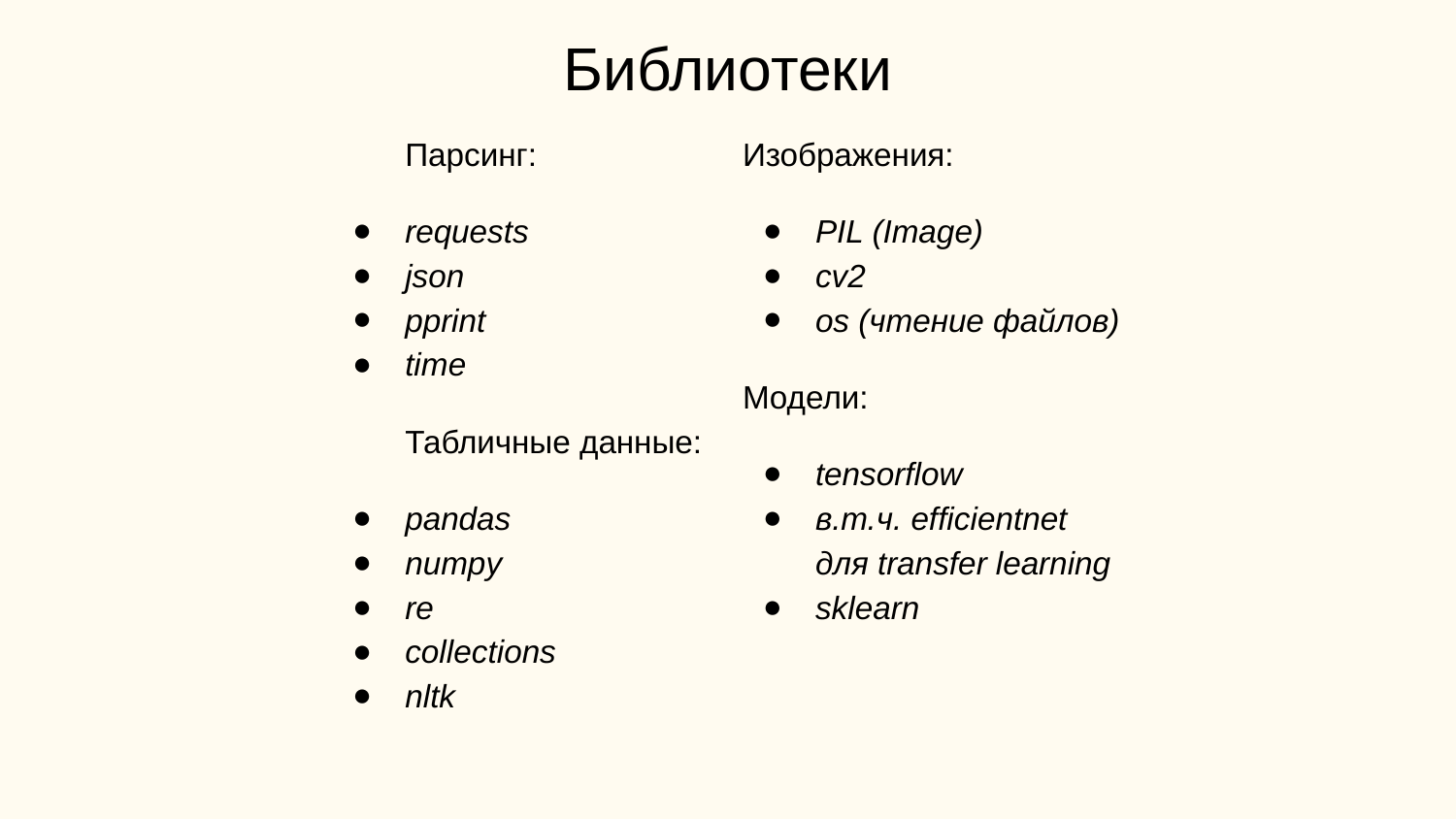

# Библиотеки
Парсинг:
requests
json
pprint
time
Табличные данные:
pandas
numpy
re
collections
nltk

Изображения:
PIL (Image)
cv2
os (чтение файлов)
Модели:
tensorflow
в.т.ч. efficientnet для transfer learning
sklearn